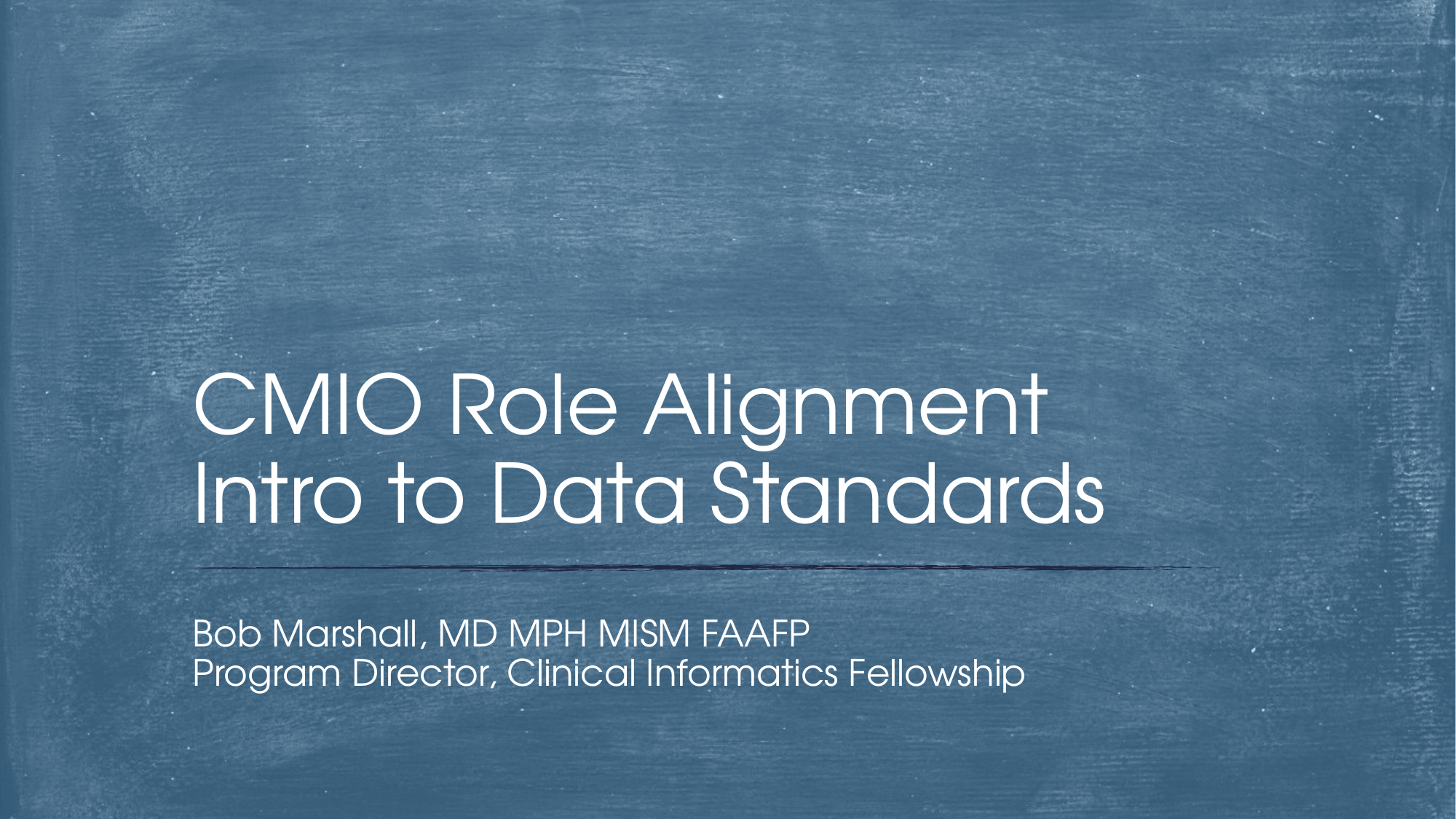

# CMIO Role Alignment Intro to Data Standards
Bob Marshall, MD MPH MISM FAAFP
Program Director, Clinical Informatics Fellowship